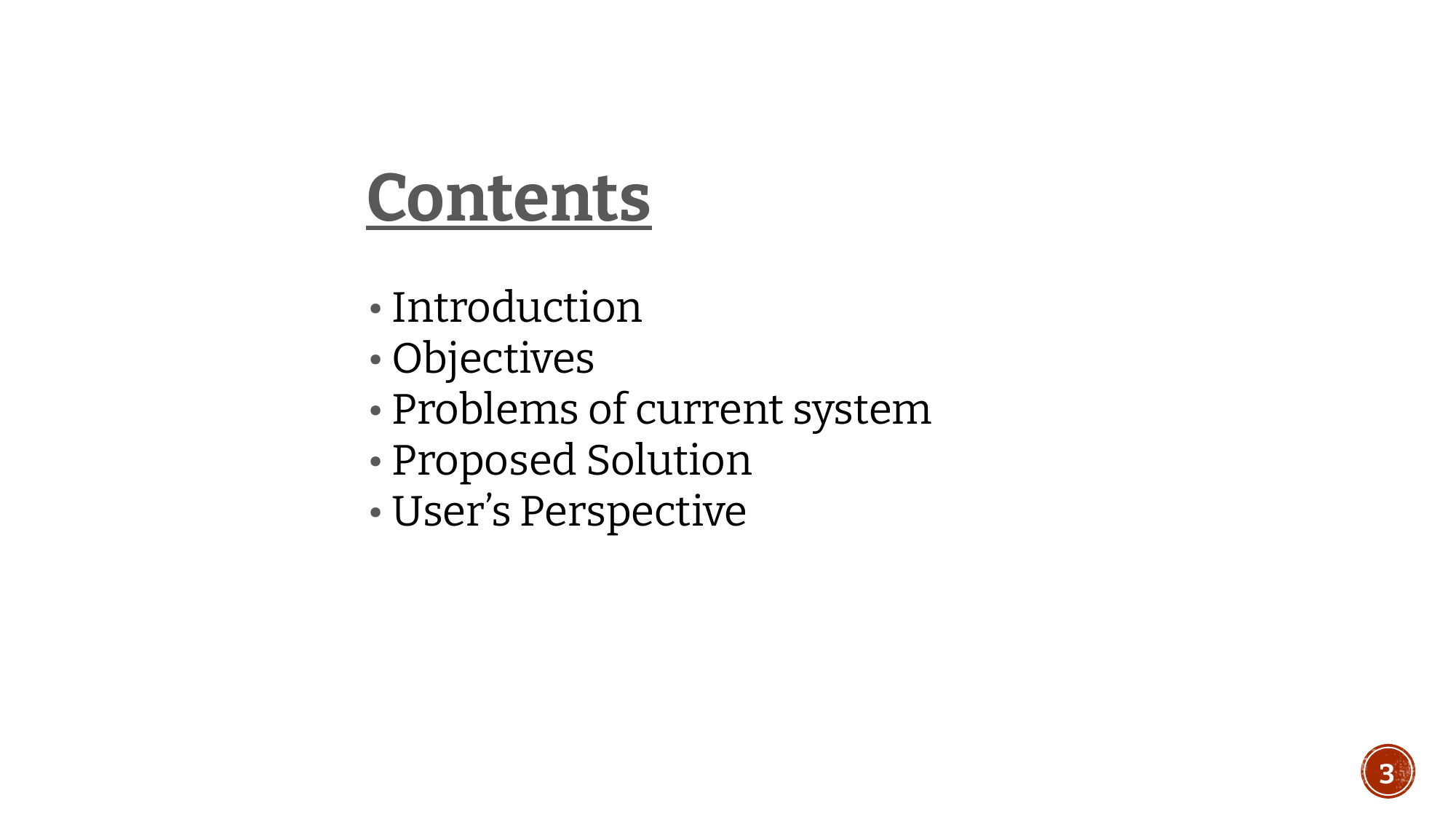

Contents
• Introduction
• Objectives
• Problems of current system
• Proposed Solution
• User’s Perspective

3